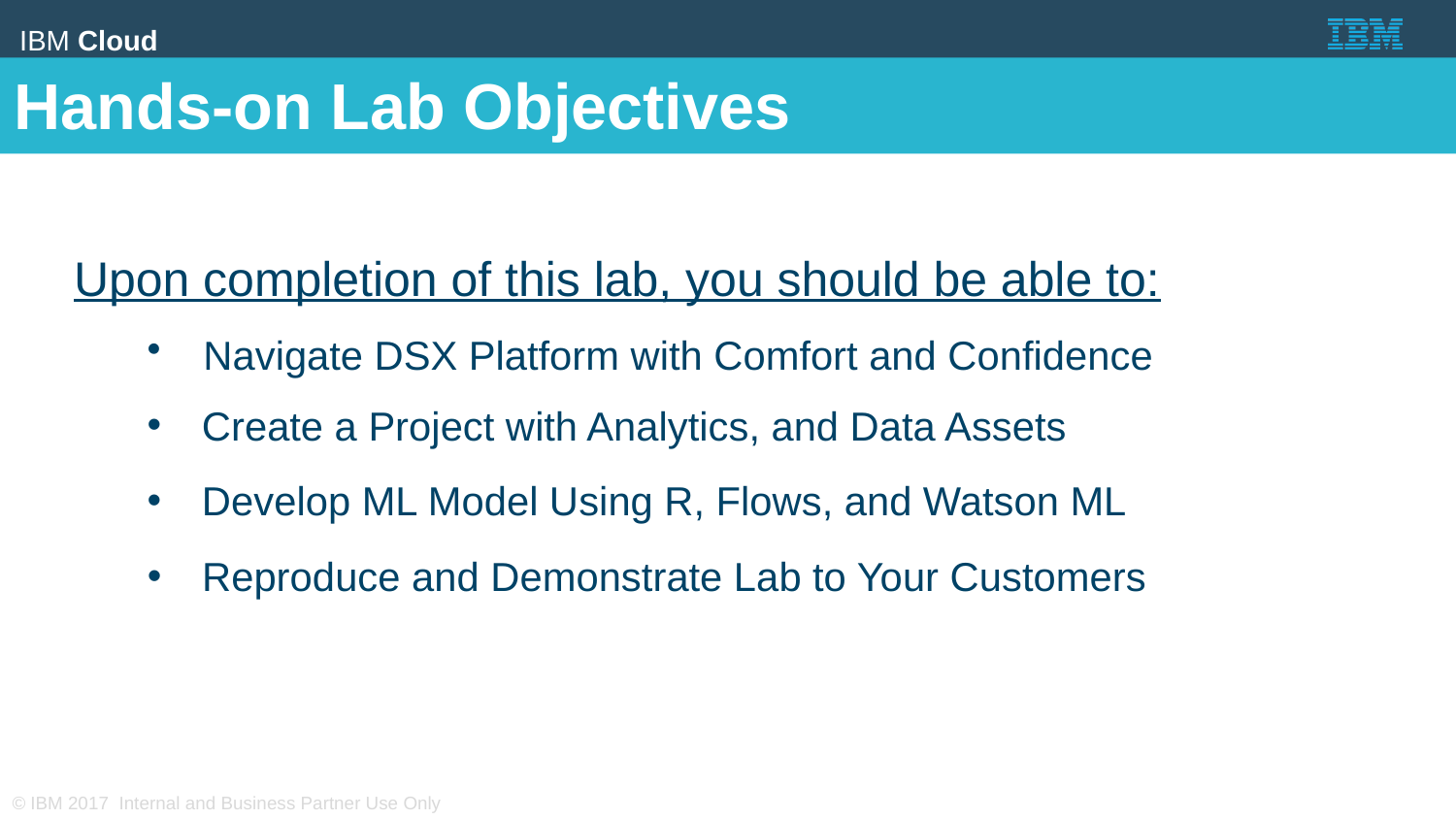

Hands-on Lab Objectives

Upon completion of this lab, you should be able to:
Navigate DSX Platform with Comfort and Confidence
Create a Project with Analytics, and Data Assets
Develop ML Model Using R, Flows, and Watson ML
Reproduce and Demonstrate Lab to Your Customers